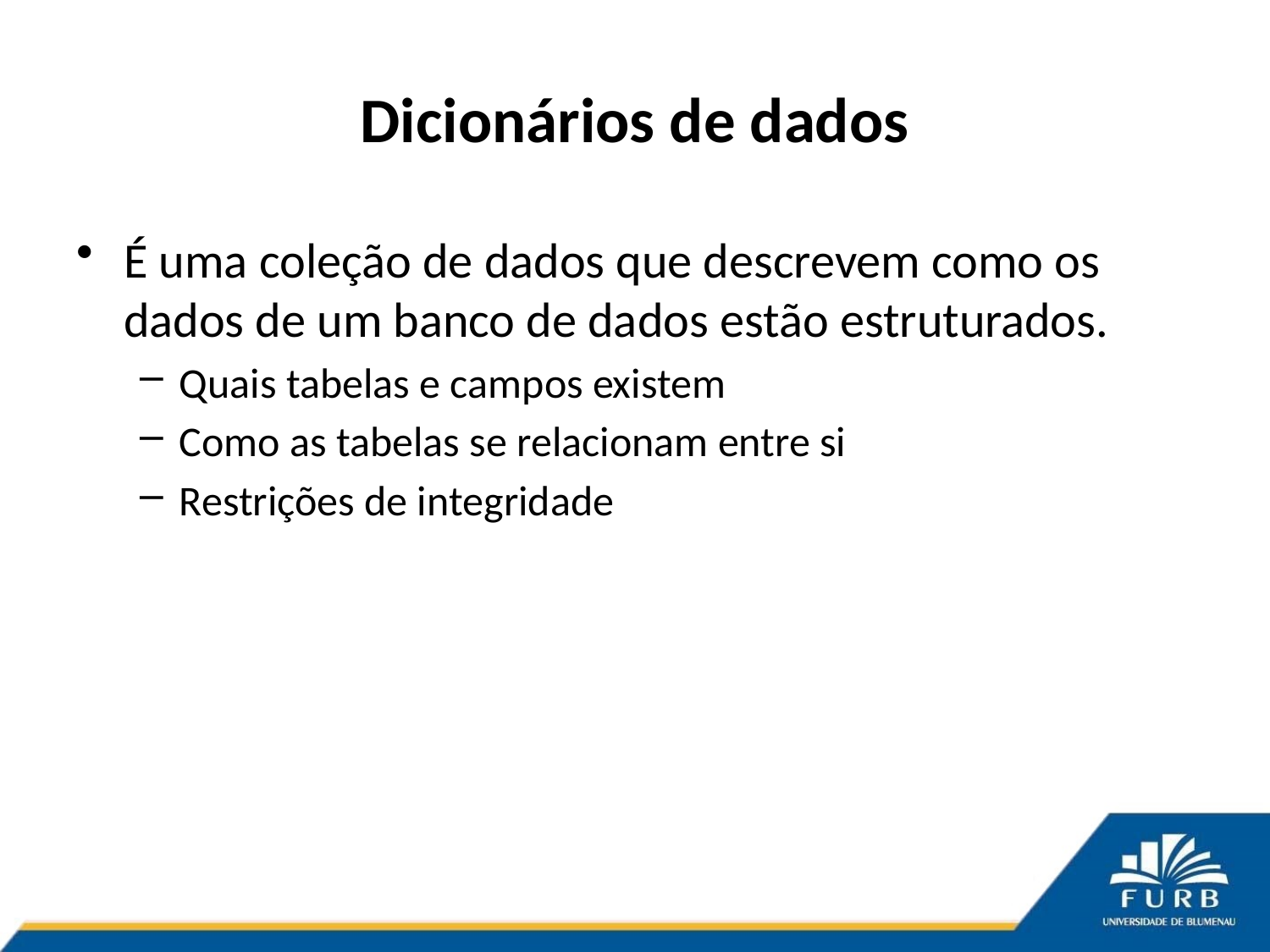

# Dicionários de dados
É uma coleção de dados que descrevem como os dados de um banco de dados estão estruturados.
Quais tabelas e campos existem
Como as tabelas se relacionam entre si
Restrições de integridade